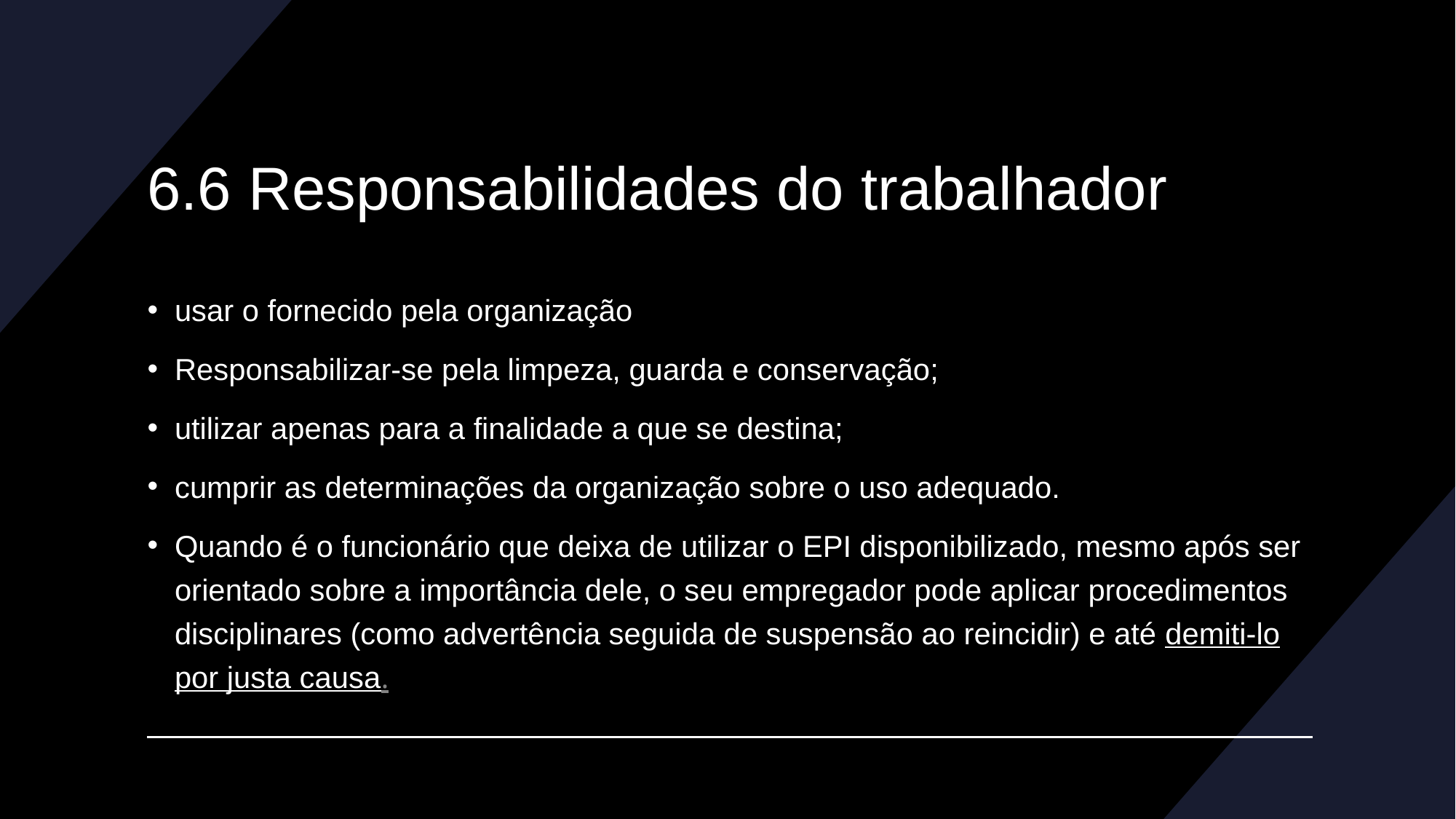

# 6.6 Responsabilidades do trabalhador
usar o fornecido pela organização
Responsabilizar-se pela limpeza, guarda e conservação;
utilizar apenas para a finalidade a que se destina;
cumprir as determinações da organização sobre o uso adequado.
Quando é o funcionário que deixa de utilizar o EPI disponibilizado, mesmo após ser orientado sobre a importância dele, o seu empregador pode aplicar procedimentos disciplinares (como advertência seguida de suspensão ao reincidir) e até demiti-lo por justa causa.